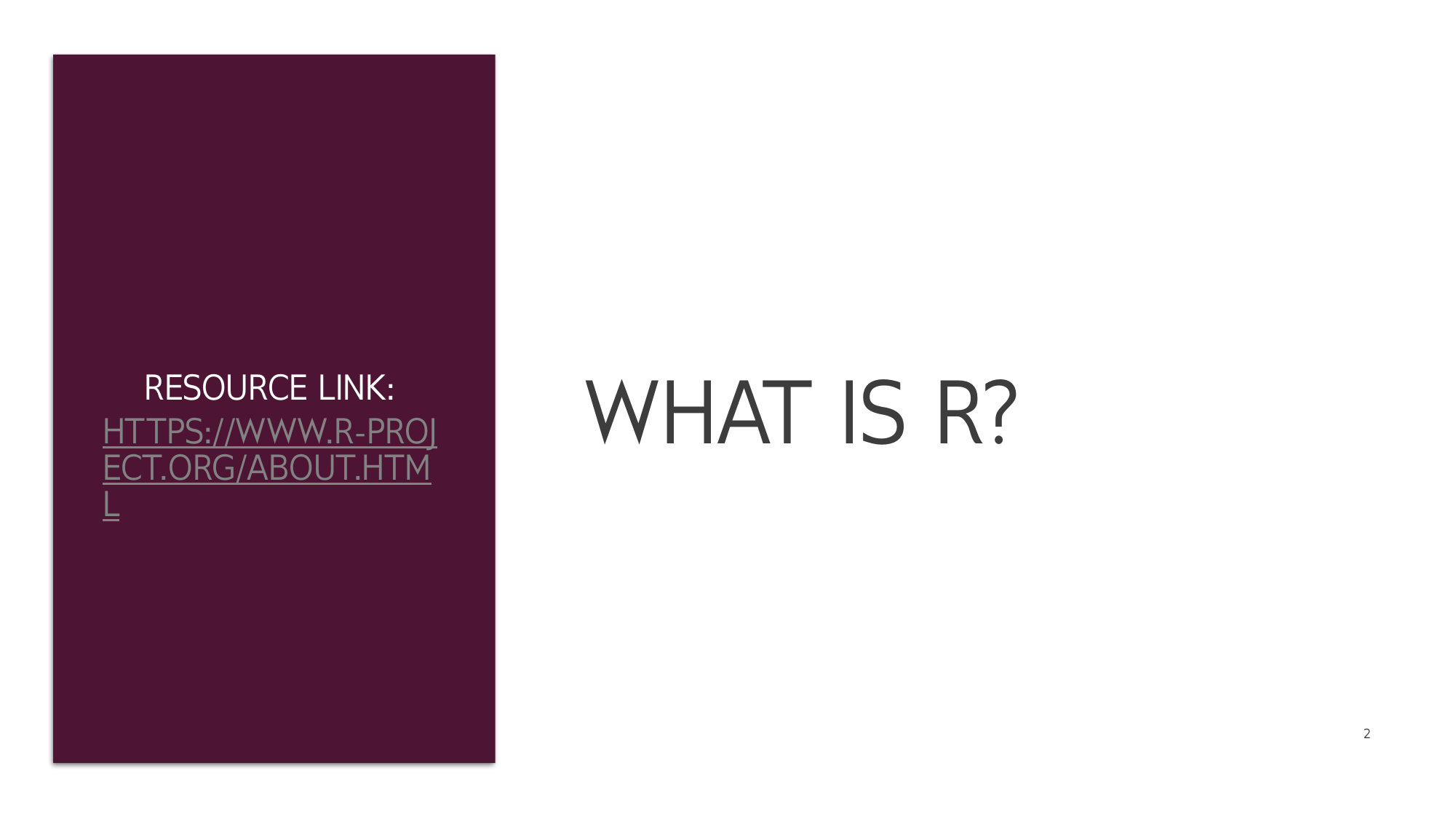

# What is R?
Resource link: https://www.r-project.org/about.html

2